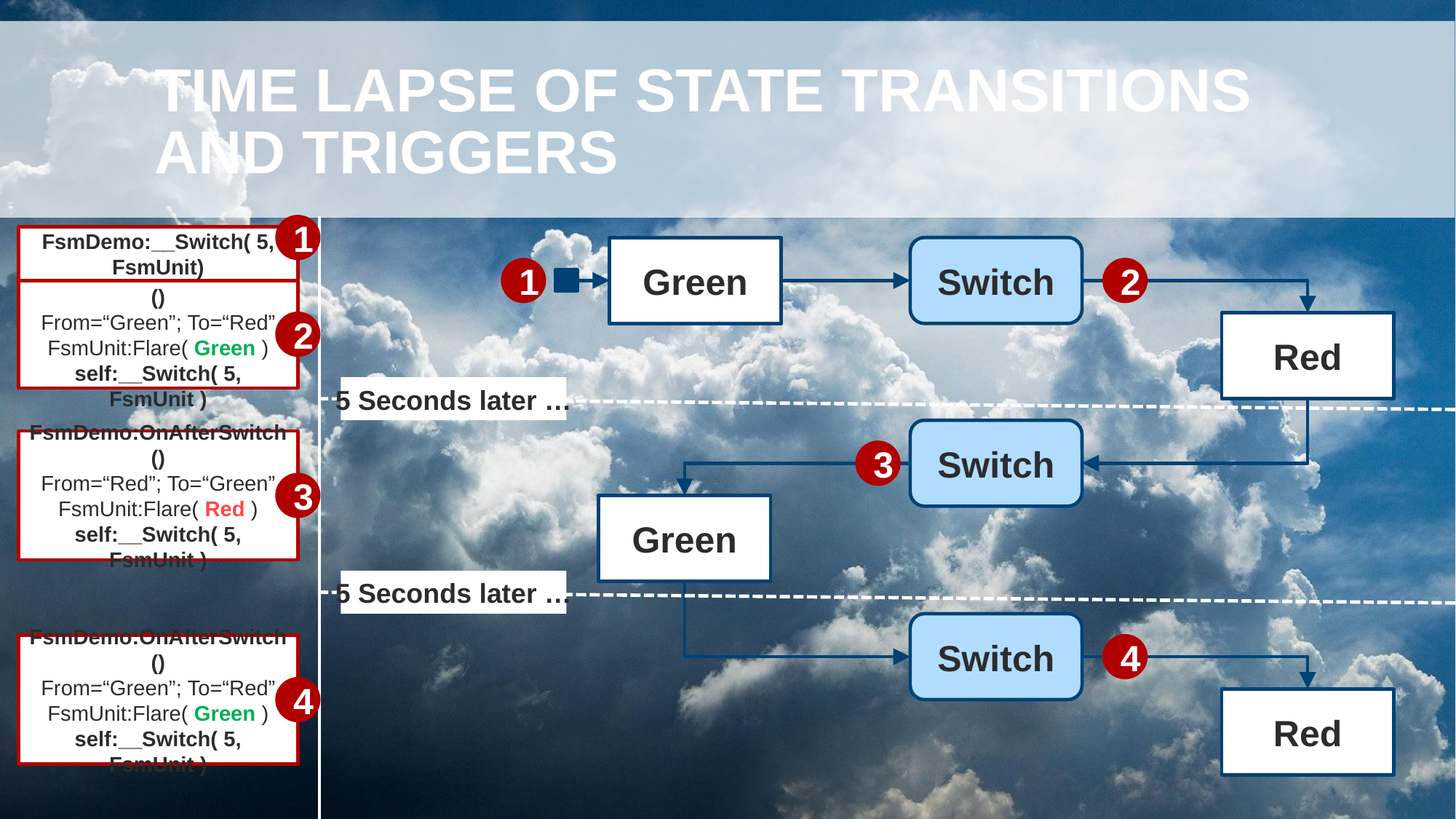

# time lapse of state transitions and triggers
1
FsmDemo:__Switch( 5, FsmUnit)
Green
Switch
1
2

FsmDemo:OnAfterSwitch()
From=“Green”; To=“Red”
FsmUnit:Flare( Green )
self:__Switch( 5, FsmUnit )
2
Red
5 Seconds later …
Switch
FsmDemo:OnAfterSwitch()
From=“Red”; To=“Green”
FsmUnit:Flare( Red )
self:__Switch( 5, FsmUnit )
3
3
Green
5 Seconds later …
Switch
4
FsmDemo:OnAfterSwitch()
From=“Green”; To=“Red”
FsmUnit:Flare( Green )
self:__Switch( 5, FsmUnit )
4
Red